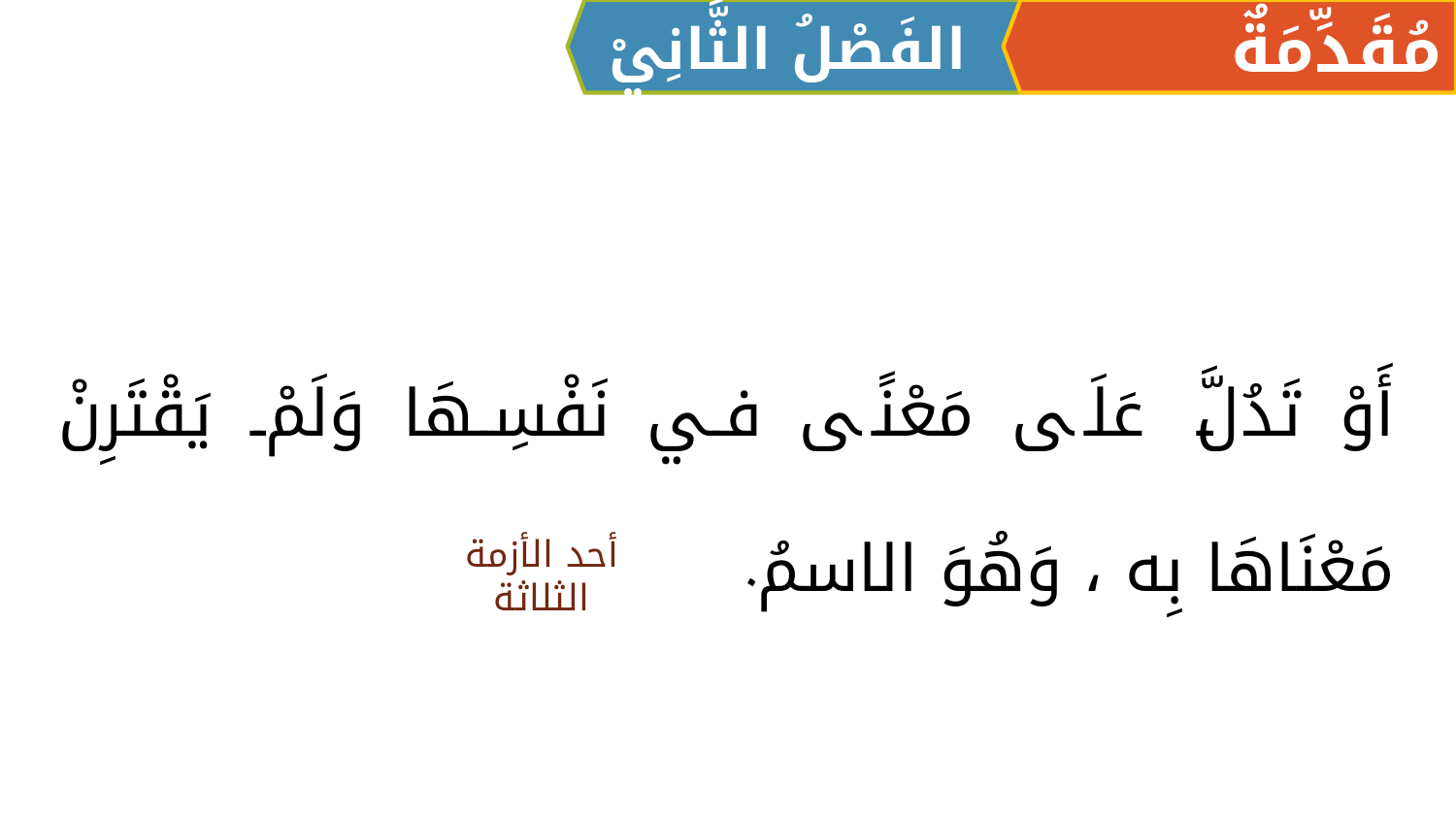

الفَصْلُ الثَّانِيْ
مُقَدِّمَةٌ
أَوْ تَدُلَّ عَلَى مَعْنًى في نَفْسِهَا وَلَمْ يَقْتَرِنْ مَعْنَاهَا بِه ، وَهُوَ الاسمُ.
أحد الأزمة الثلاثة